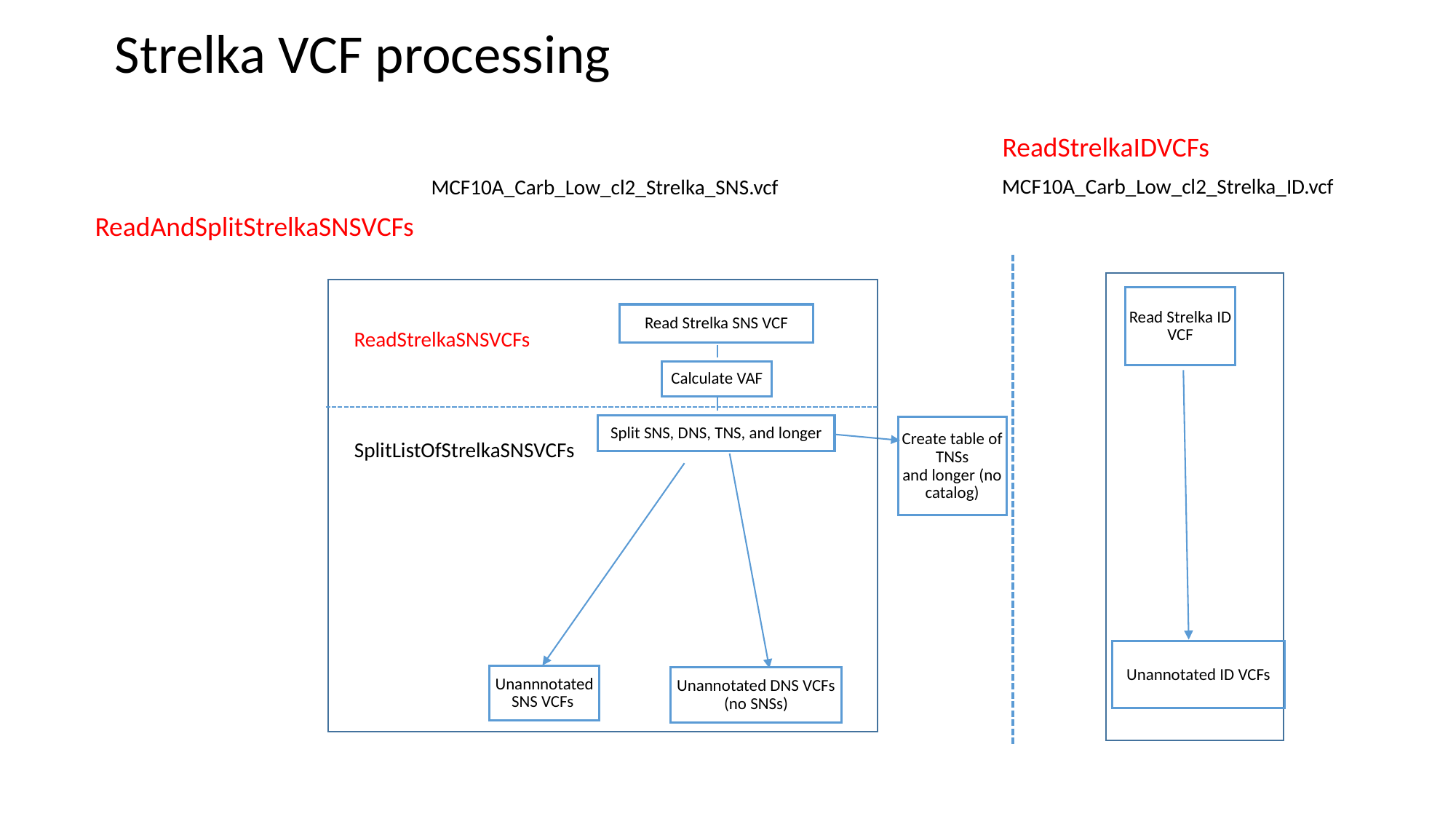

# Strelka VCF processing
ReadStrelkaIDVCFs
MCF10A_Carb_Low_cl2_Strelka_ID.vcf
MCF10A_Carb_Low_cl2_Strelka_SNS.vcf
ReadAndSplitStrelkaSNSVCFs

Read Strelka ID
VCF
Read Strelka SNS VCF
ReadStrelkaSNSVCFs
Calculate VAF
Split SNS, DNS, TNS, and longer
Create table of TNSs
and longer (no catalog)
SplitListOfStrelkaSNSVCFs
Unannotated ID VCFs
Unannnotated SNS VCFs
Unannotated DNS VCFs
(no SNSs)